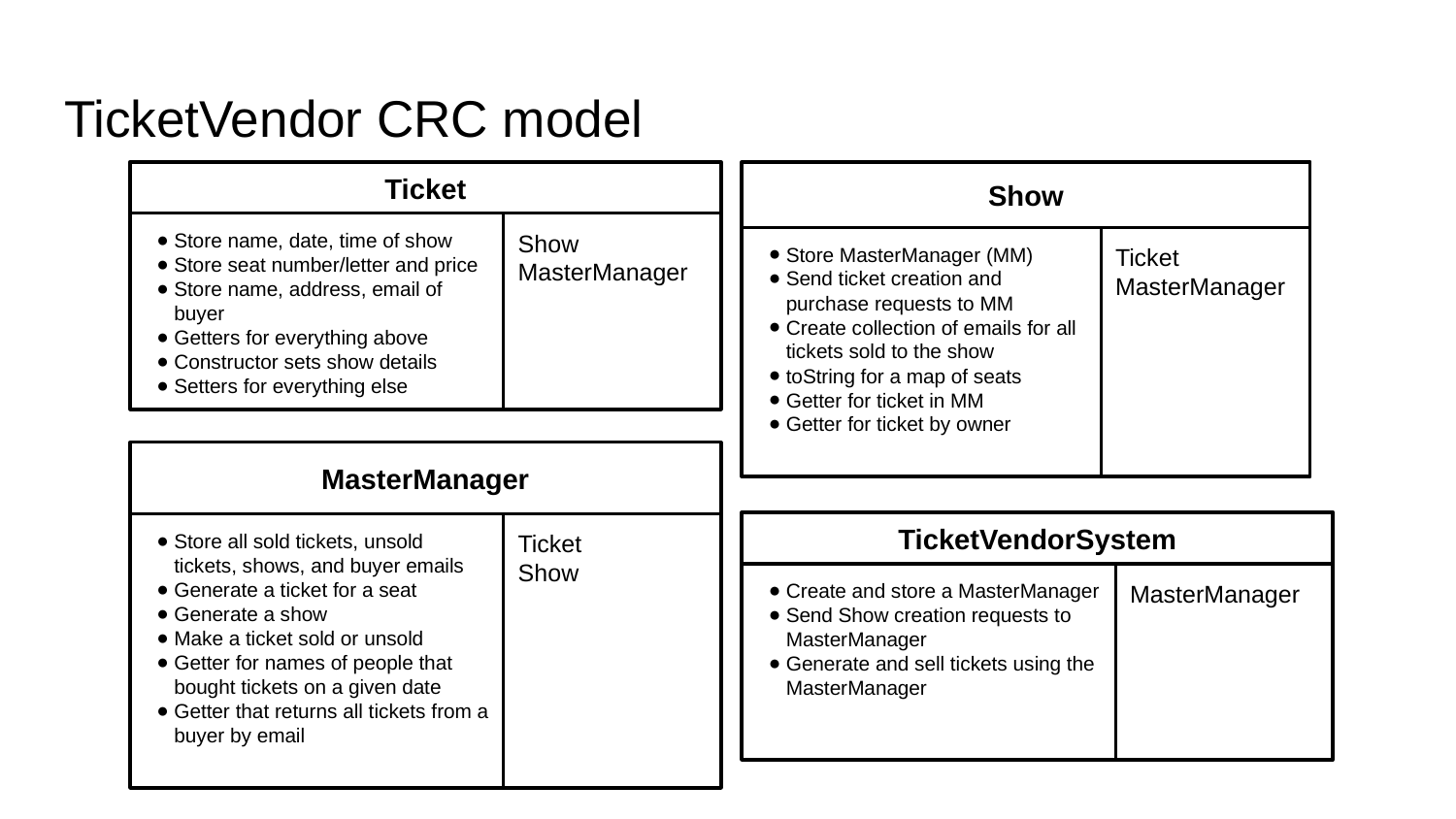

# TicketVendor CRC model

Ticket

Store name, date, time of show
Store seat number/letter and price
Store name, address, email of buyer
Getters for everything above
Constructor sets show details
Setters for everything else
Show
MasterManager

Show

Store MasterManager (MM)
Send ticket creation and purchase requests to MM
Create collection of emails for all tickets sold to the show
toString for a map of seats
Getter for ticket in MM
Getter for ticket by owner
Ticket
MasterManager

MasterManager

Store all sold tickets, unsold tickets, shows, and buyer emails
Generate a ticket for a seat
Generate a show
Make a ticket sold or unsold
Getter for names of people that bought tickets on a given date
Getter that returns all tickets from a buyer by email
Ticket
Show

TicketVendorSystem

Create and store a MasterManager
Send Show creation requests to MasterManager
Generate and sell tickets using the MasterManager
MasterManager